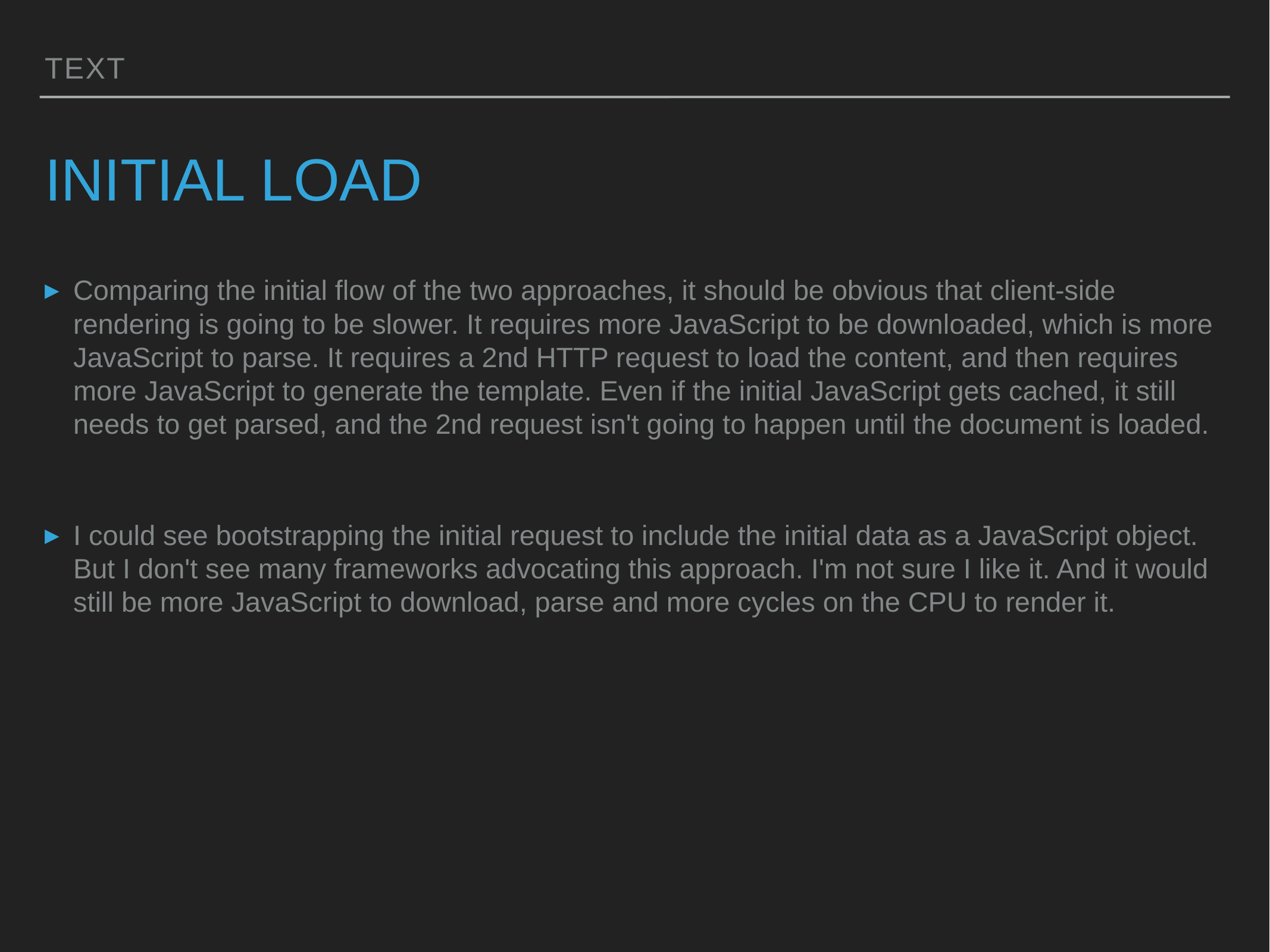

Text
# Initial Load

Comparing the initial flow of the two approaches, it should be obvious that client-side rendering is going to be slower. It requires more JavaScript to be downloaded, which is more JavaScript to parse. It requires a 2nd HTTP request to load the content, and then requires more JavaScript to generate the template. Even if the initial JavaScript gets cached, it still needs to get parsed, and the 2nd request isn't going to happen until the document is loaded.

I could see bootstrapping the initial request to include the initial data as a JavaScript object. But I don't see many frameworks advocating this approach. I'm not sure I like it. And it would still be more JavaScript to download, parse and more cycles on the CPU to render it.